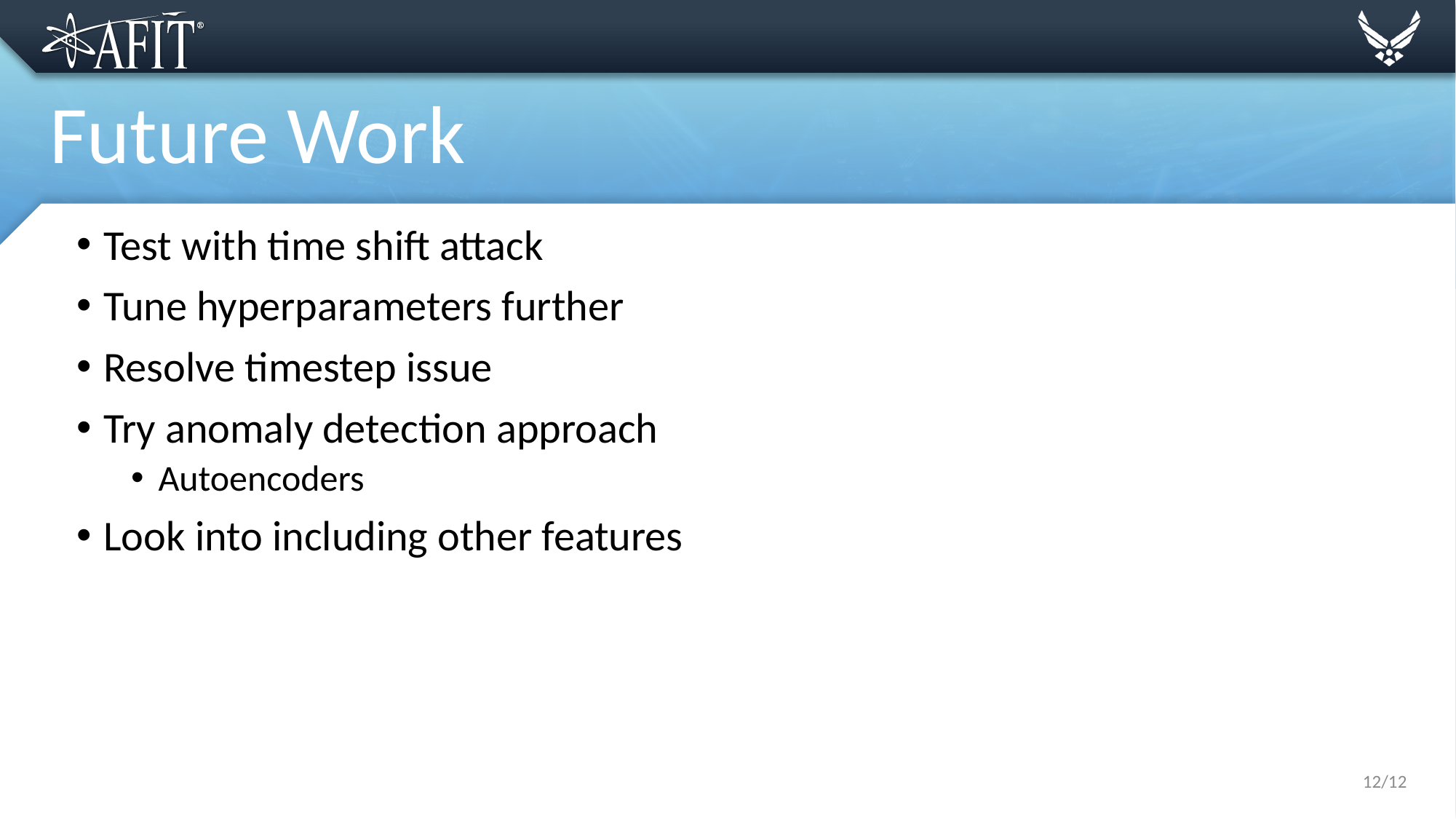

# Future Work
Test with time shift attack
Tune hyperparameters further
Resolve timestep issue
Try anomaly detection approach
Autoencoders
Look into including other features

12/12